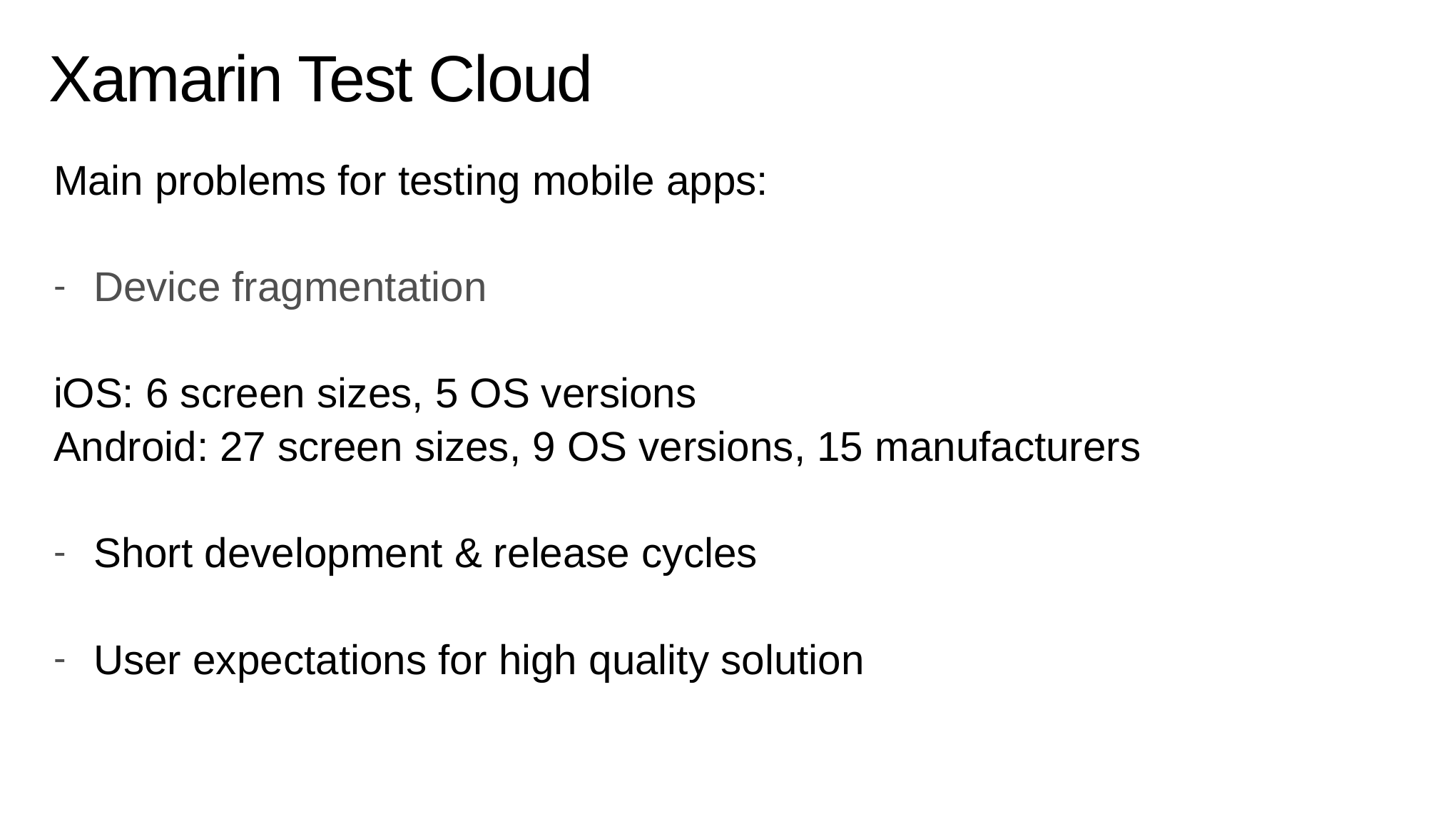

# Xamarin Test Cloud
Main problems for testing mobile apps:

Device fragmentation

iOS: 6 screen sizes, 5 OS versions
Android: 27 screen sizes, 9 OS versions, 15 manufacturers

Short development & release cycles

User expectations for high quality solution